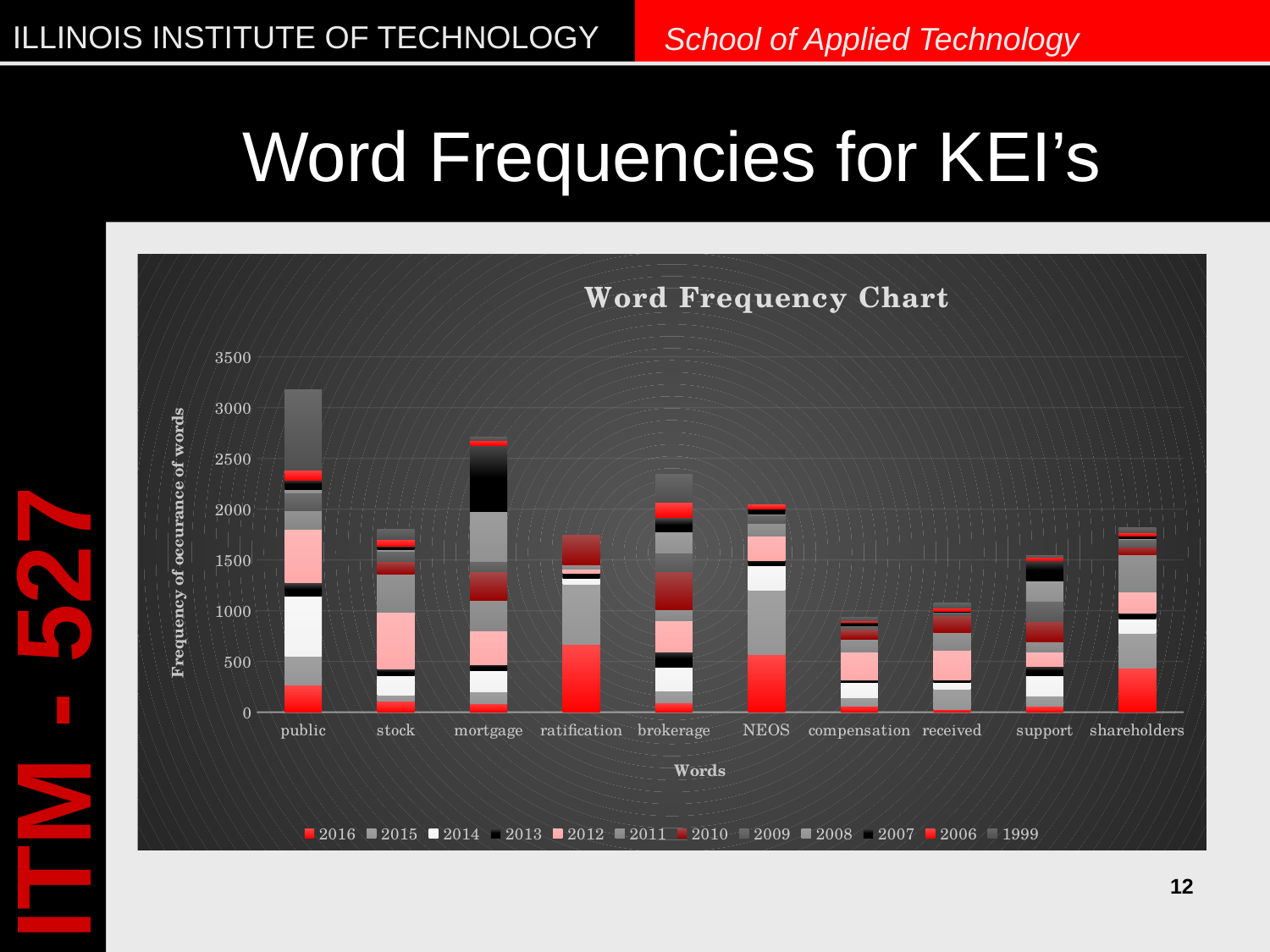

# Word Frequencies for KEI’s

### Chart: Word Frequency Chart

| Category | 2016 | 2015 | 2014 | 2013 | 2012 | 2011 | 2010 | 2009 | 2008 | 2007 | 2006 | 1999 |
|---|---|---|---|---|---|---|---|---|---|---|---|---|
| public | 264.0 | 290.0 | 588.0 | 134.0 | 528.0 | 183.0 | 0.0 | 177.0 | 30.0 | 90.0 | 98.0 | 792.0 |
| stock | 106.0 | 65.0 | 192.0 | 64.0 | 555.0 | 378.0 | 127.0 | 98.0 | 19.0 | 28.0 | 70.0 | 98.0 |
| mortgage | 86.0 | 115.0 | 212.0 | 58.0 | 329.0 | 300.0 | 284.0 | 97.0 | 500.0 | 650.0 | 50.0 | 32.0 |
| ratification | 666.0 | 596.0 | 60.0 | 44.0 | 43.0 | 40.0 | 296.0 | 0.0 | 0.0 | 0.0 | 0.0 | 0.0 |
| brokerage | 92.0 | 120.0 | 232.0 | 149.0 | 306.0 | 108.0 | 378.0 | 182.0 | 209.0 | 146.0 | 146.0 | 276.0 |
| NEOS | 567.0 | 634.0 | 240.0 | 52.0 | 240.0 | 126.0 | 0.0 | 82.0 | 14.0 | 48.0 | 40.0 | 0.0 |
| compensation | 62.0 | 85.0 | 144.0 | 30.0 | 276.0 | 123.0 | 95.0 | 33.0 | 6.0 | 28.0 | 22.0 | 32.0 |
| received | 30.0 | 200.0 | 64.0 | 26.0 | 294.0 | 168.0 | 172.0 | 28.0 | 5.0 | 10.0 | 28.0 | 48.0 |
| support | 58.0 | 100.0 | 200.0 | 92.0 | 147.0 | 100.0 | 200.0 | 200.0 | 200.0 | 200.0 | 26.0 | 23.0 |
| shareholders | 432.0 | 346.0 | 144.0 | 54.0 | 207.0 | 365.0 | 78.0 | 73.0 | 14.0 | 24.0 | 30.0 | 49.0 |
12